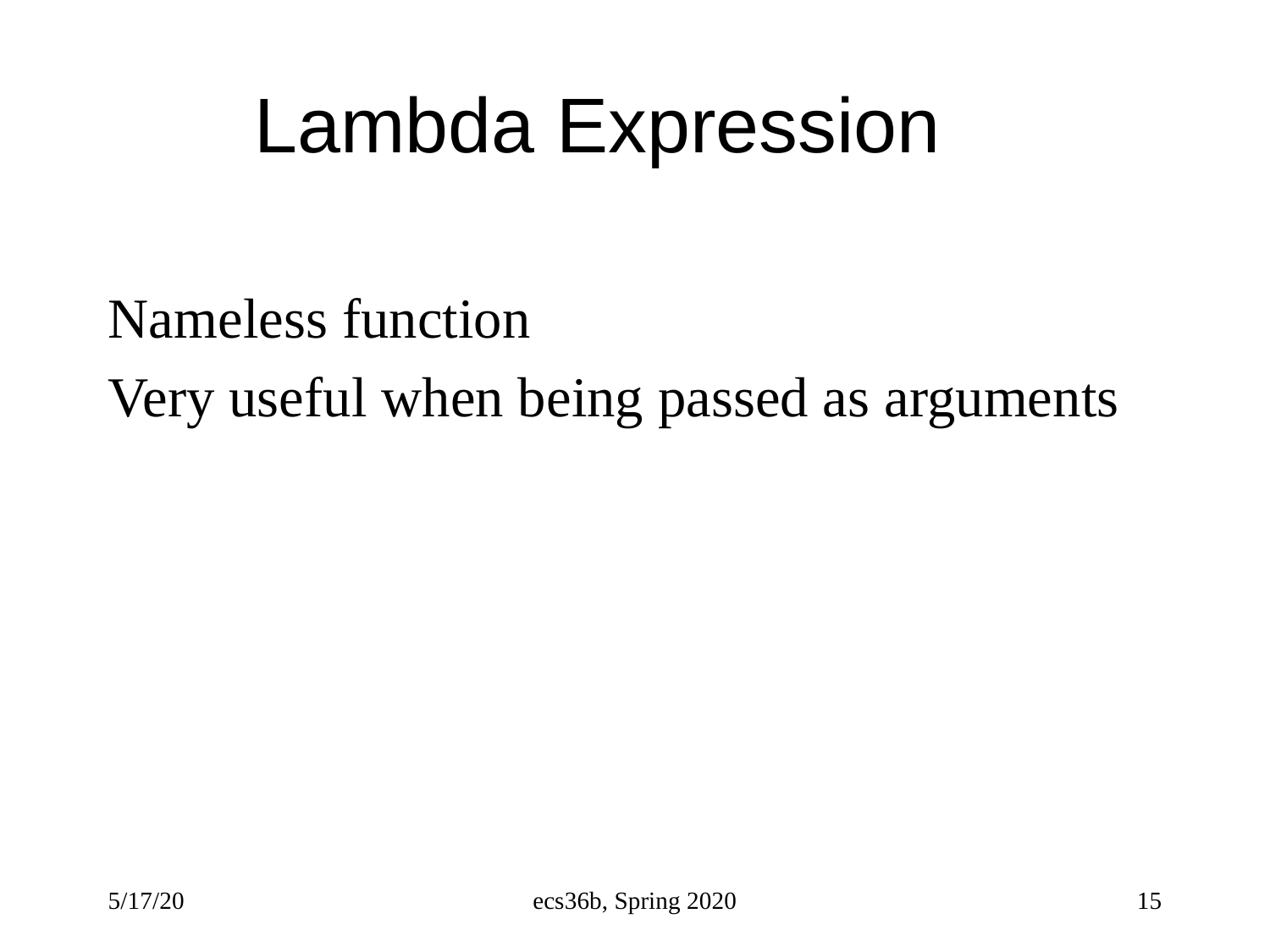

# Lambda Expression
Nameless function
Very useful when being passed as arguments
5/17/20
ecs36b, Spring 2020
15